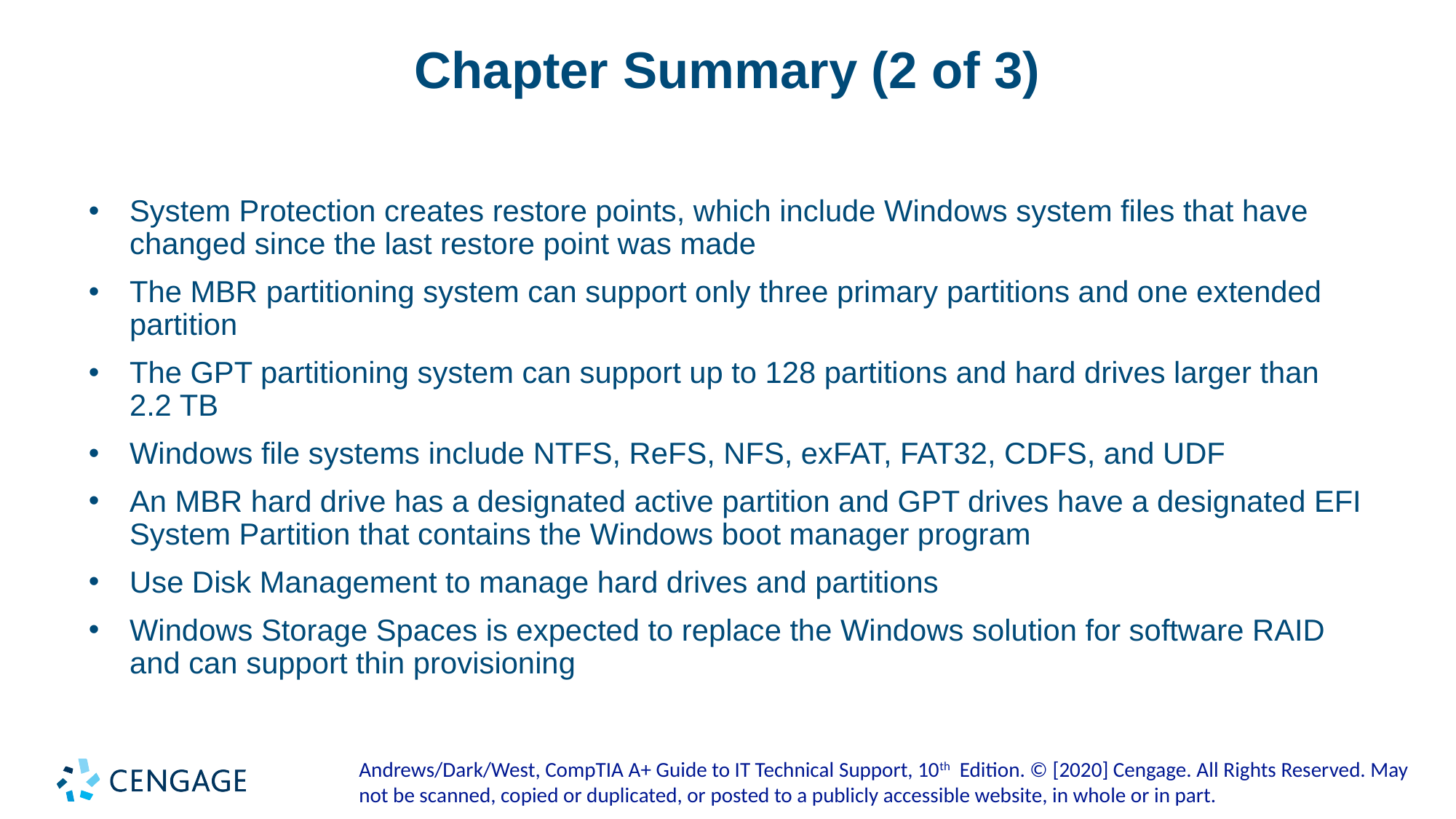

# Chapter Summary (2 of 3)
System Protection creates restore points, which include Windows system files that have changed since the last restore point was made
The MBR partitioning system can support only three primary partitions and one extended partition
The GPT partitioning system can support up to 128 partitions and hard drives larger than 2.2 TB
Windows file systems include NTFS, ReFS, NFS, exFAT, FAT32, CDFS, and UDF
An MBR hard drive has a designated active partition and GPT drives have a designated EFI System Partition that contains the Windows boot manager program
Use Disk Management to manage hard drives and partitions
Windows Storage Spaces is expected to replace the Windows solution for software RAID and can support thin provisioning